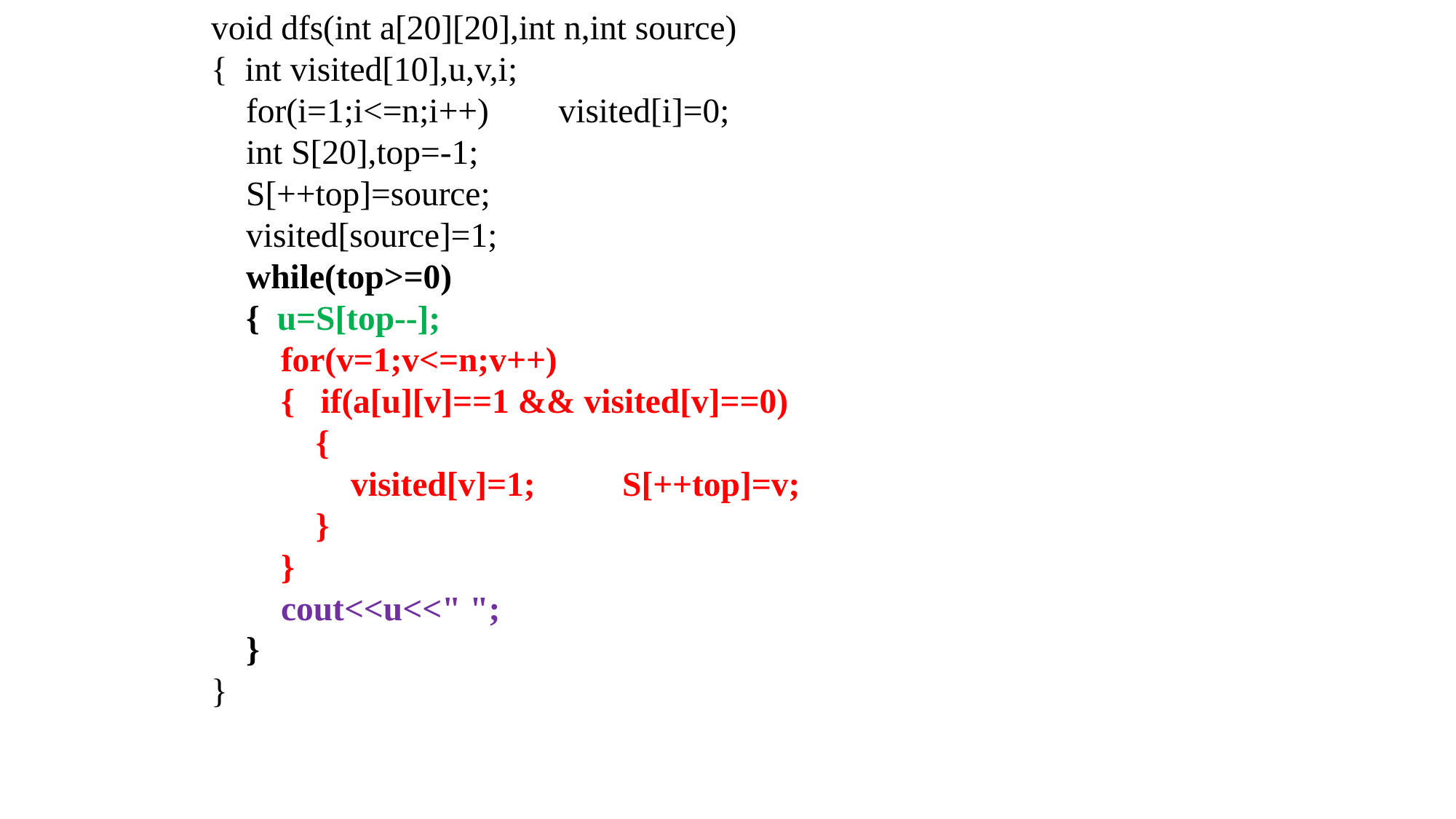

void dfs(int a[20][20],int n,int source)
{  int visited[10],u,v,i;
    for(i=1;i<=n;i++)        visited[i]=0;
    int S[20],top=-1;
    S[++top]=source;
    visited[source]=1;
    while(top>=0)
    {  u=S[top--];
        for(v=1;v<=n;v++)
        {   if(a[u][v]==1 && visited[v]==0)
            {
                visited[v]=1;          S[++top]=v;
            }
        }
        cout<<u<<" ";
    }
}